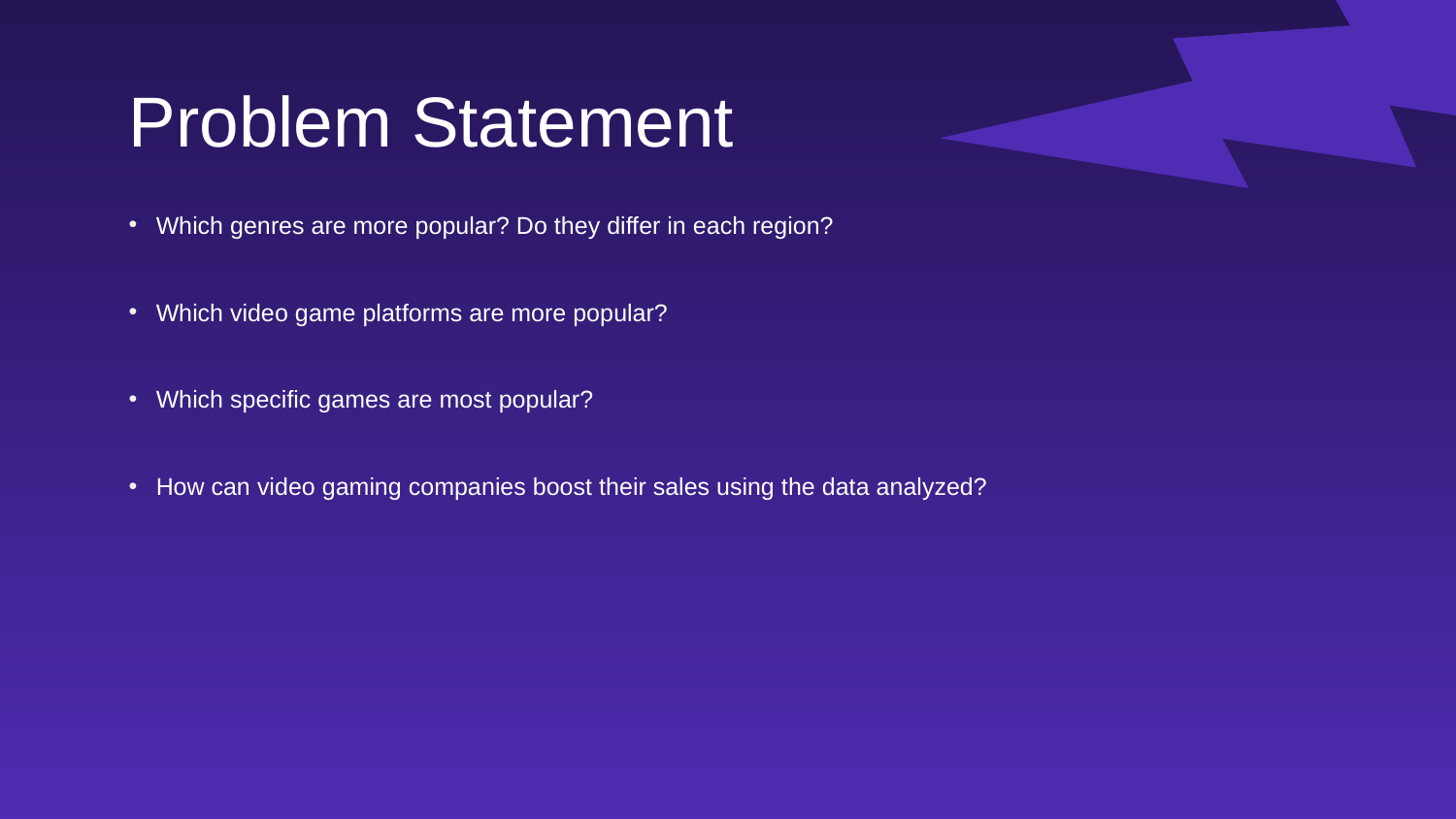

# Problem Statement
Which genres are more popular? Do they differ in each region?

Which video game platforms are more popular?

Which specific games are most popular?

How can video gaming companies boost their sales using the data analyzed?